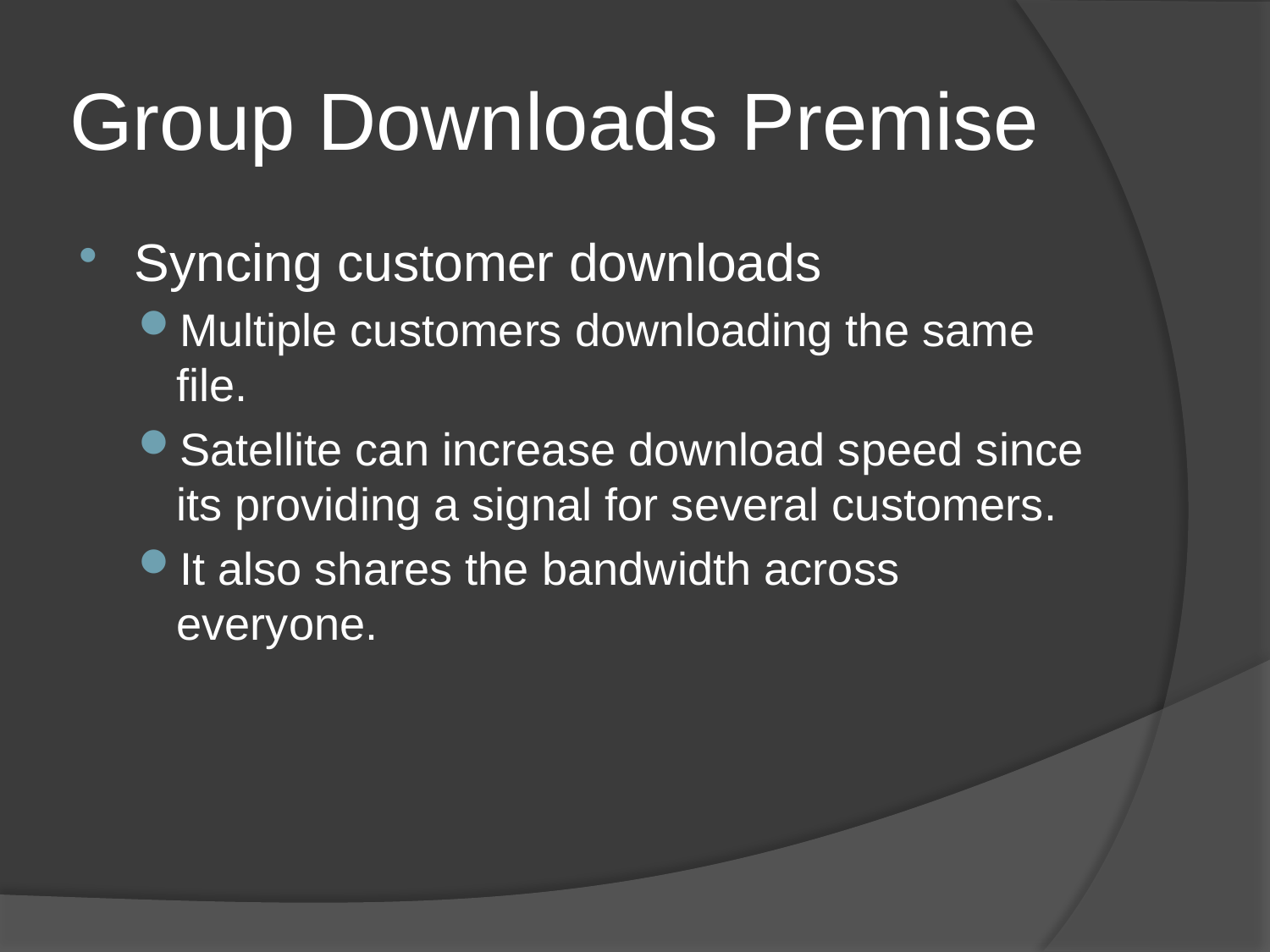

# Group Downloads Premise
Syncing customer downloads
Multiple customers downloading the same file.
Satellite can increase download speed since its providing a signal for several customers.
It also shares the bandwidth across everyone.